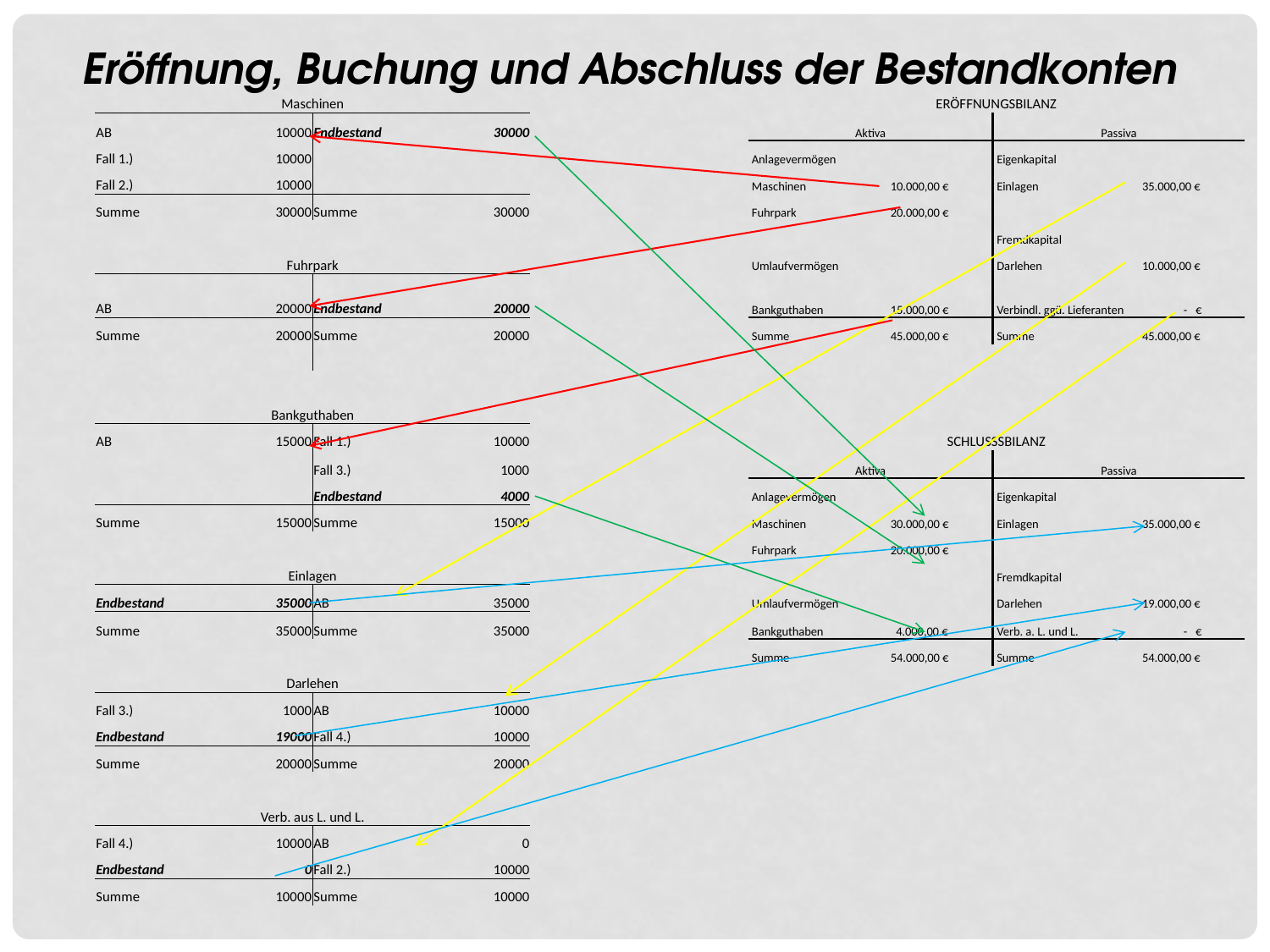

Eröffnung, Buchung und Abschluss der Bestandkonten
| Maschinen |  |  |  |  |  | ERÖFFNUNGSBILANZ |  |  |  |
| --- | --- | --- | --- | --- | --- | --- | --- | --- | --- |
| AB | 10000 | Endbestand | 30000 |  |  | Aktiva |  | Passiva |  |
| Fall 1.) | 10000 |  |  |  |  | Anlagevermögen |  | Eigenkapital |  |
| Fall 2.) | 10000 |  |  |  |  | Maschinen | 10.000,00 € | Einlagen | 35.000,00 € |
| Summe | 30000 | Summe | 30000 |  |  | Fuhrpark | 20.000,00 € |  |  |
|  |  |  |  |  |  |  |  | Fremdkapital |  |
| Fuhrpark |  |  |  |  |  | Umlaufvermögen |  | Darlehen | 10.000,00 € |
| AB | 20000 | Endbestand | 20000 |  |  | Bankguthaben | 15.000,00 € | Verbindl. ggü. Lieferanten | - € |
| Summe | 20000 | Summe | 20000 |  |  | Summe | 45.000,00 € | Summe | 45.000,00 € |
|  |  |  |  |  |  |  |  |  |  |
|  |  |  |  |  |  |  |  |  |  |
| Bankguthaben |  |  |  |  |  |  |  |  |  |
| AB | 15000 | Fall 1.) | 10000 |  |  | SCHLUSSSBILANZ |  |  |  |
|  |  | Fall 3.) | 1000 |  |  | Aktiva |  | Passiva |  |
|  |  | Endbestand | 4000 |  |  | Anlagevermögen |  | Eigenkapital |  |
| Summe | 15000 | Summe | 15000 |  |  | Maschinen | 30.000,00 € | Einlagen | 35.000,00 € |
|  |  |  |  |  |  | Fuhrpark | 20.000,00 € |  |  |
| Einlagen |  |  |  |  |  |  |  | Fremdkapital |  |
| Endbestand | 35000 | AB | 35000 |  |  | Umlaufvermögen |  | Darlehen | 19.000,00 € |
| Summe | 35000 | Summe | 35000 |  |  | Bankguthaben | 4.000,00 € | Verb. a. L. und L. | - € |
|  |  |  |  |  |  | Summe | 54.000,00 € | Summe | 54.000,00 € |
| Darlehen |  |  |  |  |  |  |  |  |  |
| Fall 3.) | 1000 | AB | 10000 |  |  |  |  |  |  |
| Endbestand | 19000 | Fall 4.) | 10000 |  |  |  |  |  |  |
| Summe | 20000 | Summe | 20000 |  |  |  |  |  |  |
|  |  |  |  |  |  |  |  |  |  |
| Verb. aus L. und L. |  |  |  |  |  |  |  |  |  |
| Fall 4.) | 10000 | AB | 0 |  |  |  |  |  |  |
| Endbestand | 0 | Fall 2.) | 10000 |  |  |  |  |  |  |
| Summe | 10000 | Summe | 10000 |  |  |  |  |  |  |